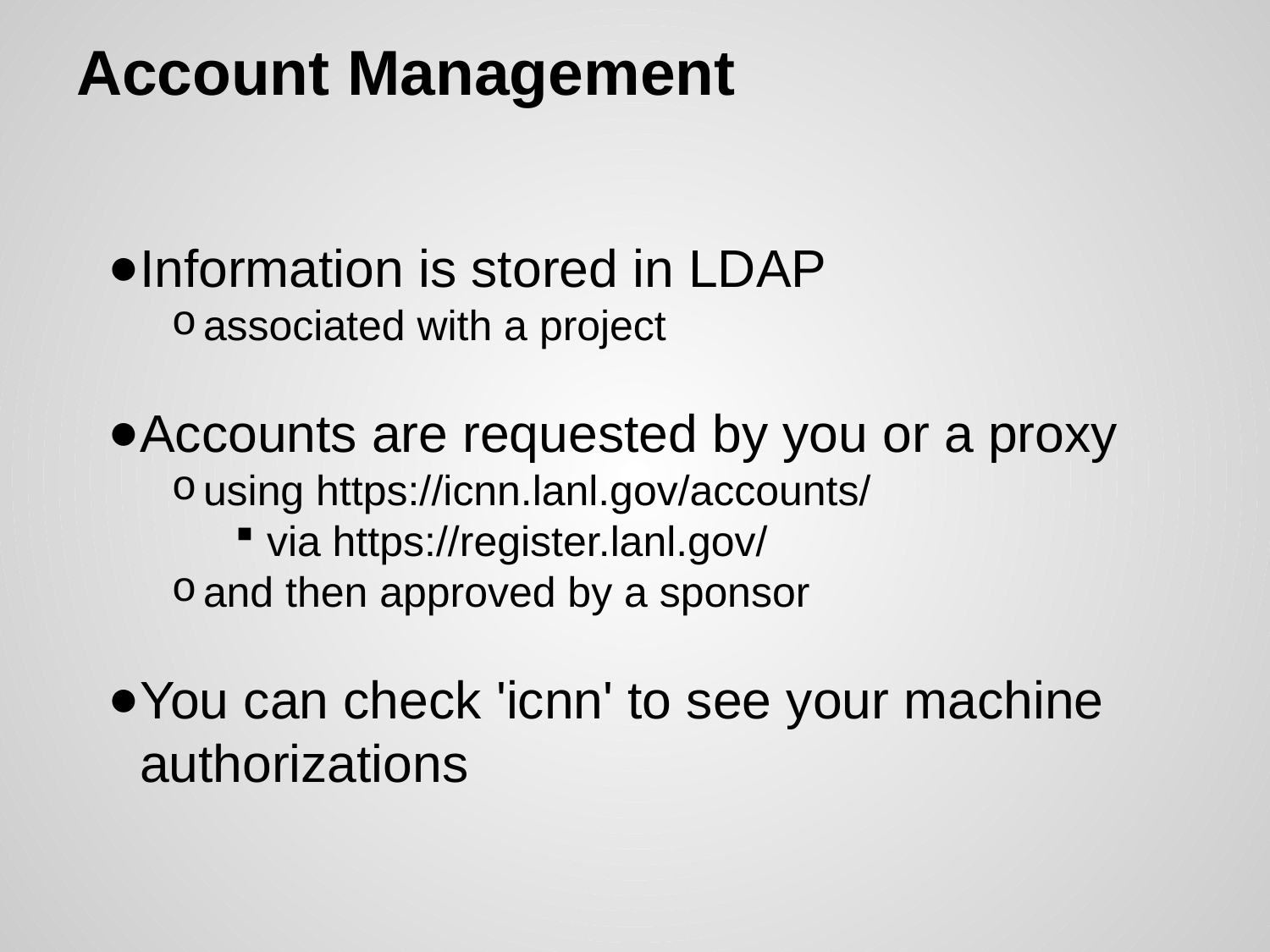

# Account Management

Information is stored in LDAP
associated with a project
Accounts are requested by you or a proxy
using https://icnn.lanl.gov/accounts/
via https://register.lanl.gov/
and then approved by a sponsor
You can check 'icnn' to see your machine authorizations